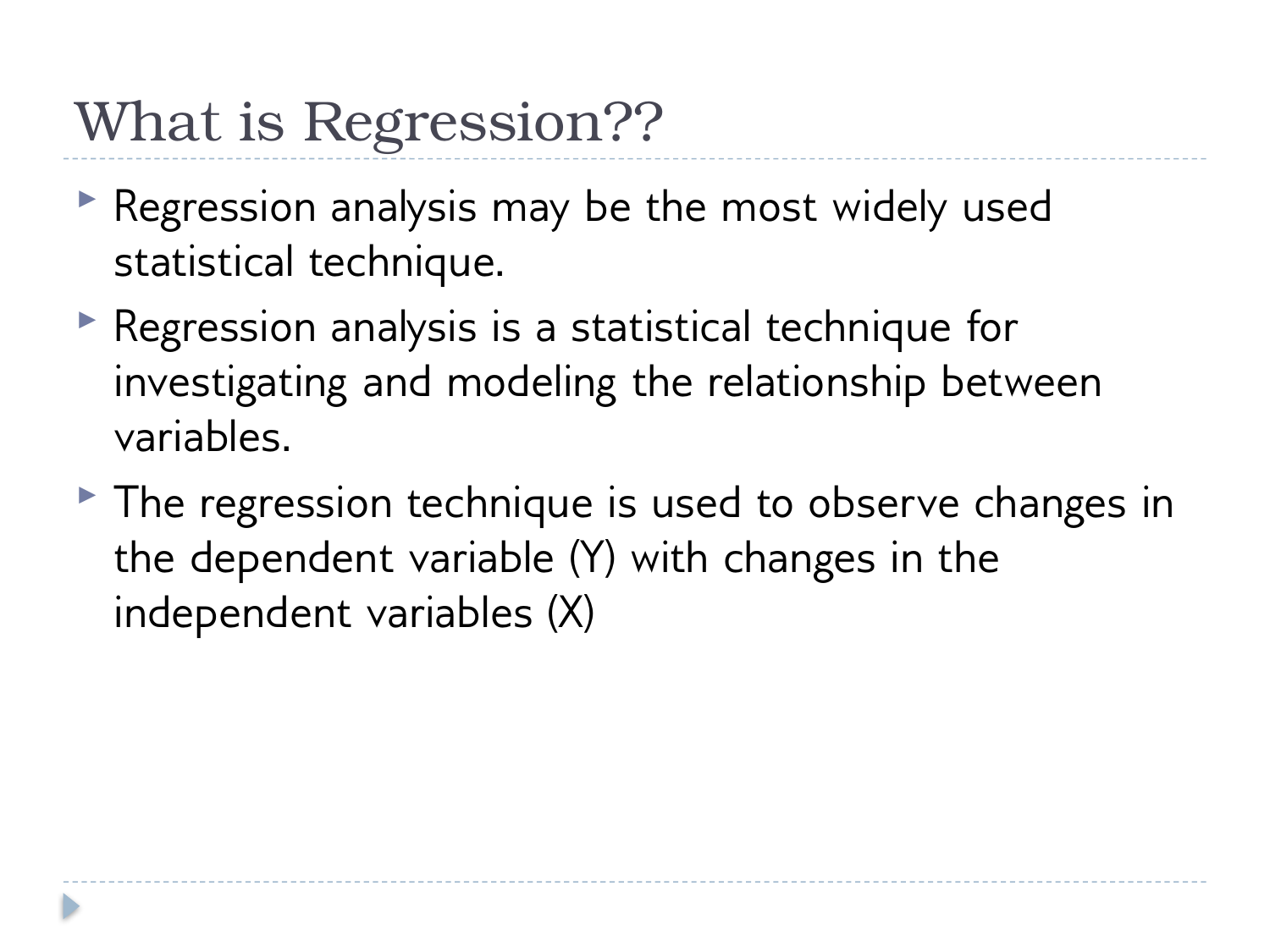

# What is Regression??
Regression analysis may be the most widely used statistical technique.
Regression analysis is a statistical technique for investigating and modeling the relationship between variables.
The regression technique is used to observe changes in the dependent variable (Y) with changes in the independent variables (X)